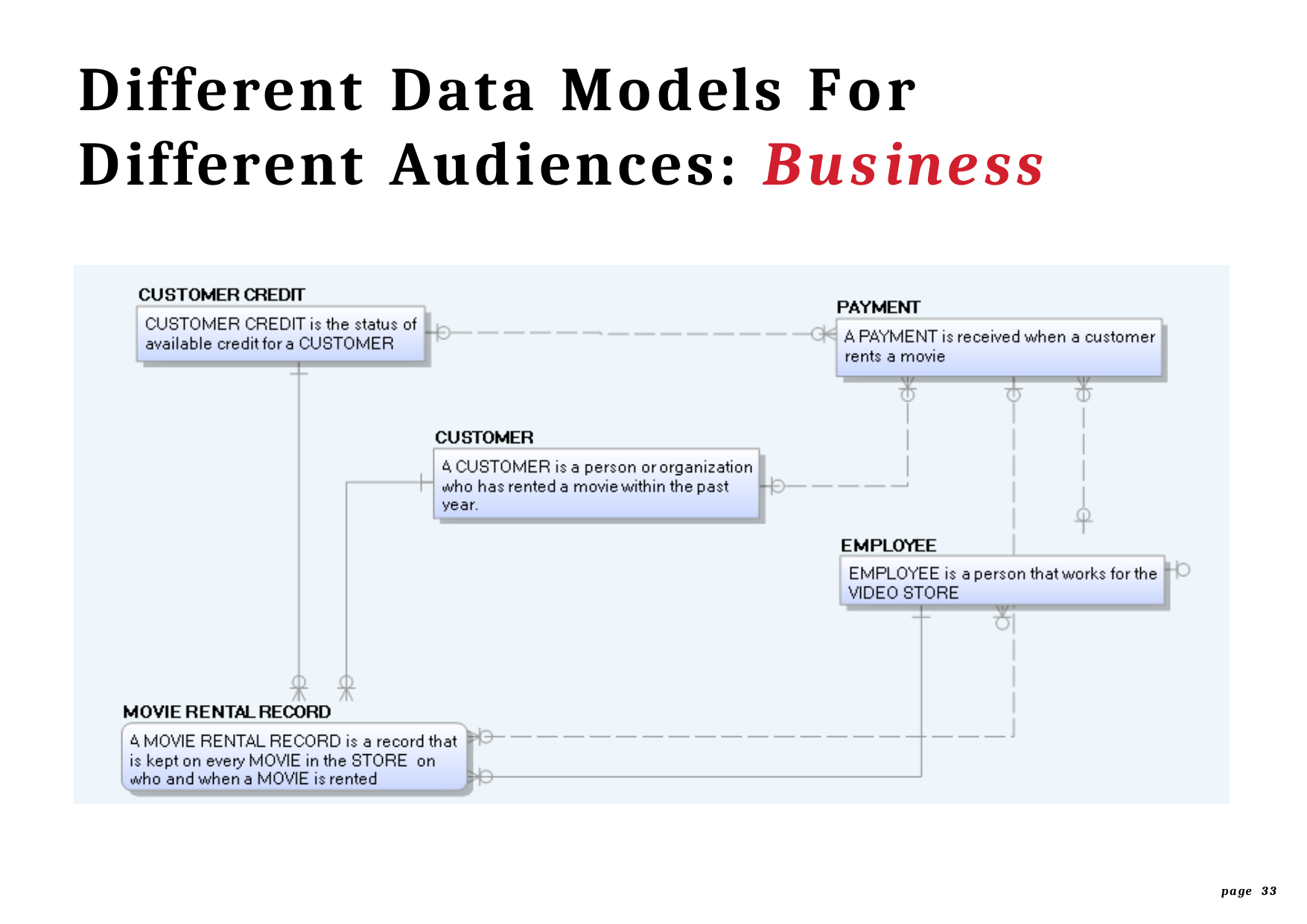

Different	Data	Models	For
Different	Audiences:	Business

page   33